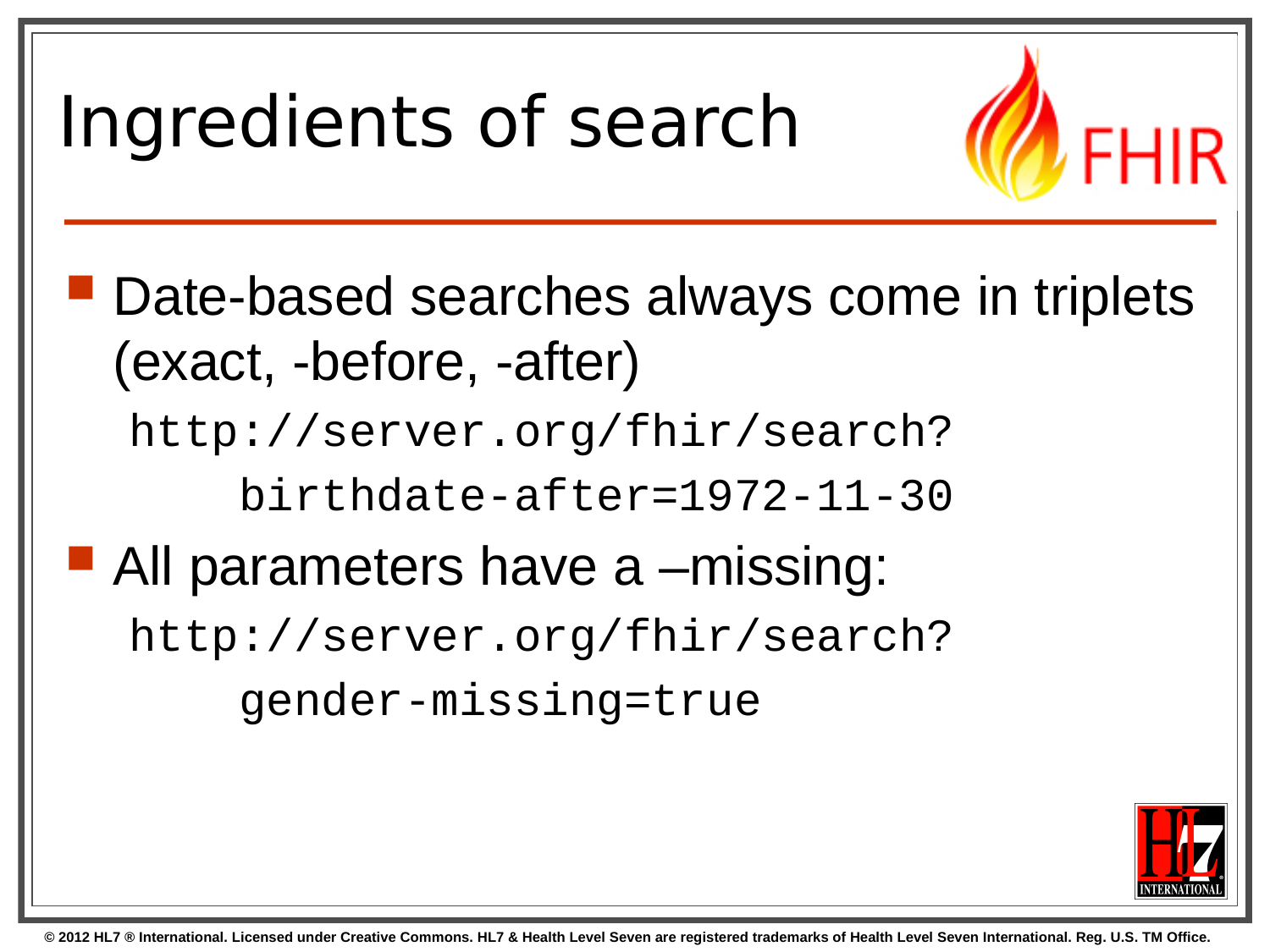

# Ingredients of search
Date-based searches always come in triplets (exact, -before, -after)
http://server.org/fhir/search?
    birthdate-after=1972-11-30
All parameters have a –missing:
http://server.org/fhir/search?
    gender-missing=true